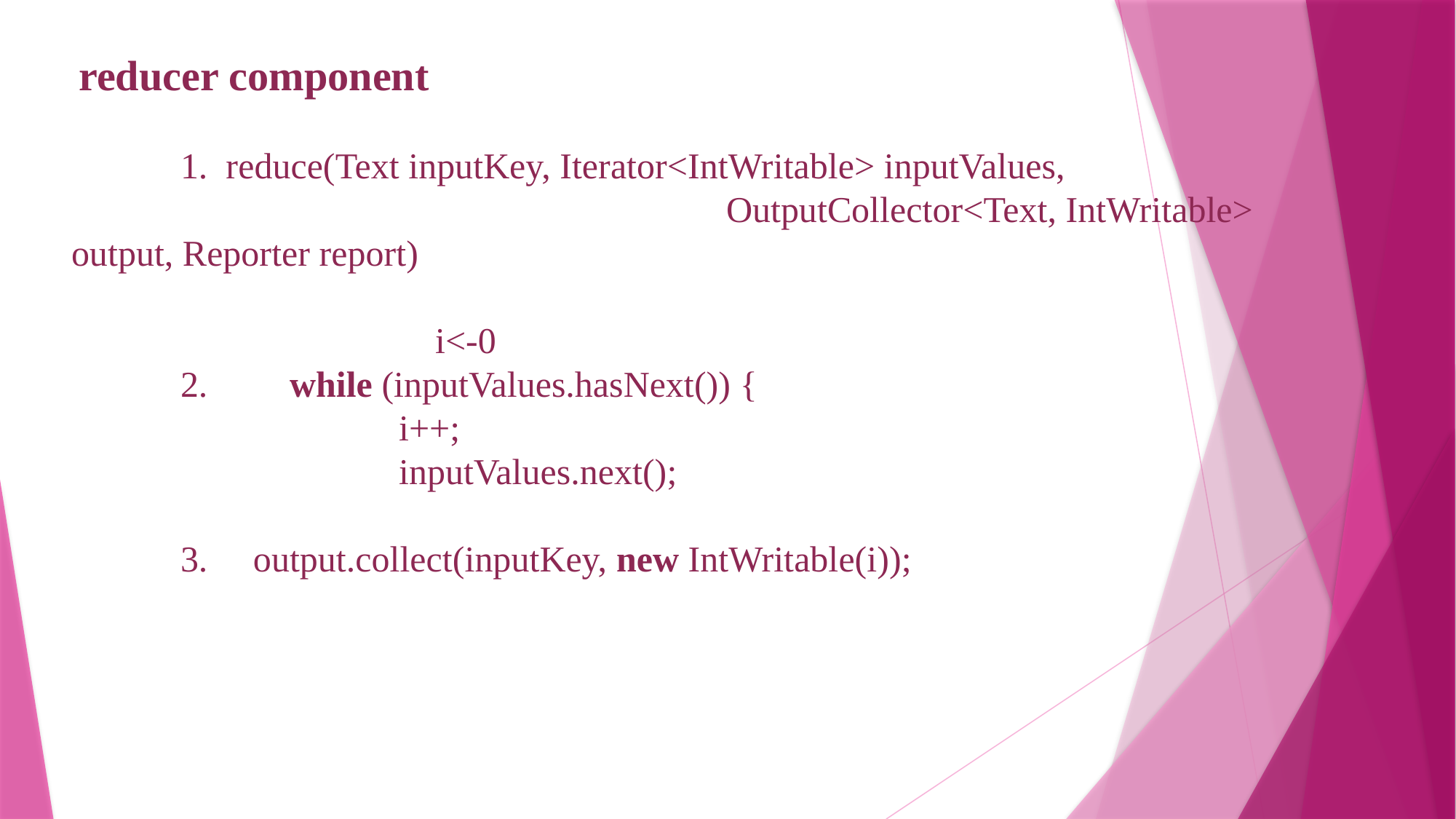

reducer component

	1.  reduce(Text inputKey, Iterator<IntWritable> inputValues,                 							OutputCollector<Text, IntWritable> output, Reporter report)

		                i<-0
	2.	while (inputValues.hasNext()) {
			i++;
			inputValues.next();

	3.     output.collect(inputKey, new IntWritable(i));